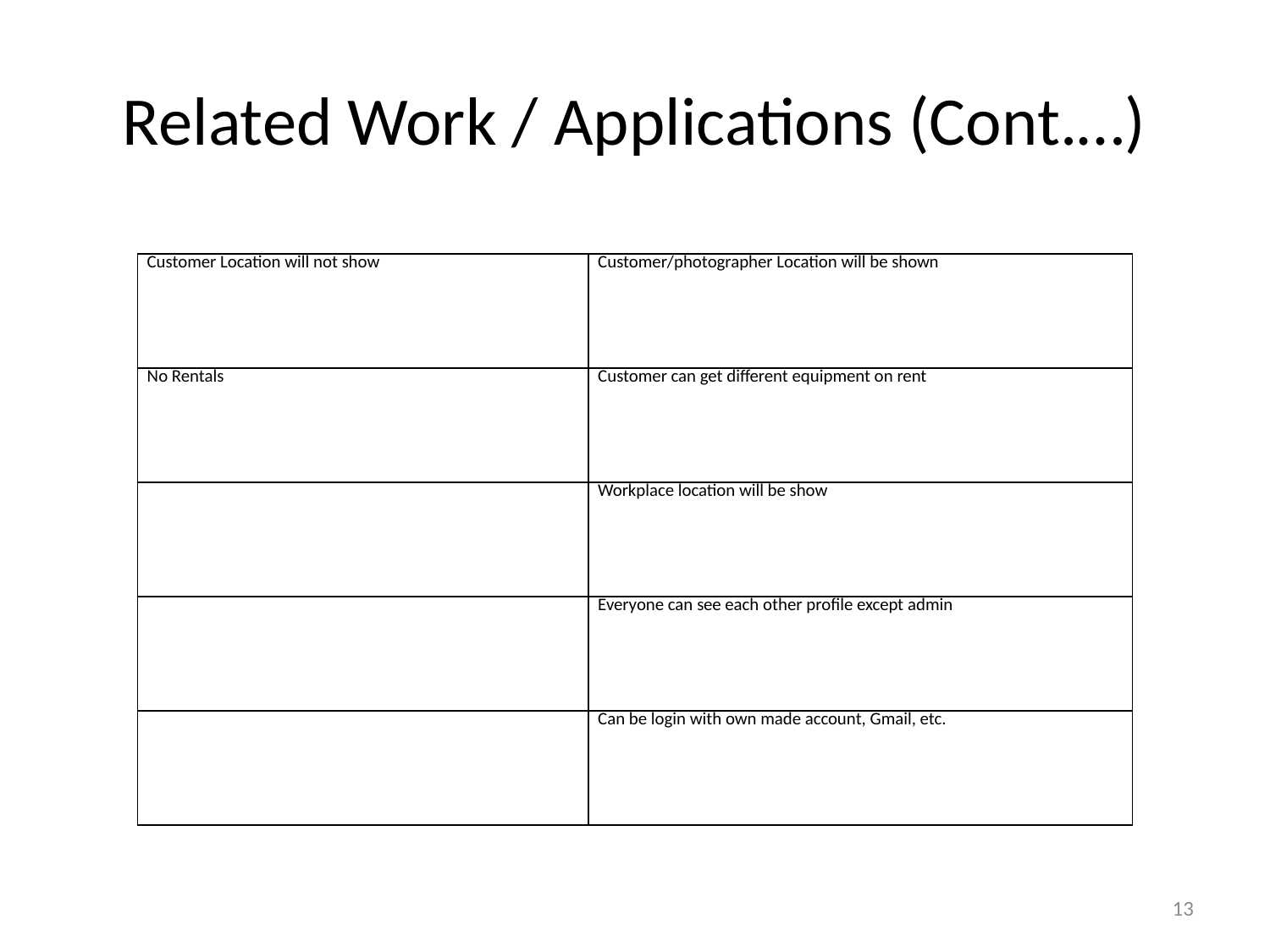

# Related Work / Applications (Cont.…)
| Customer Location will not show | Customer/photographer Location will be shown |
| --- | --- |
| No Rentals | Customer can get different equipment on rent |
|  | Workplace location will be show |
|  | Everyone can see each other profile except admin |
|  | Can be login with own made account, Gmail, etc. |
13